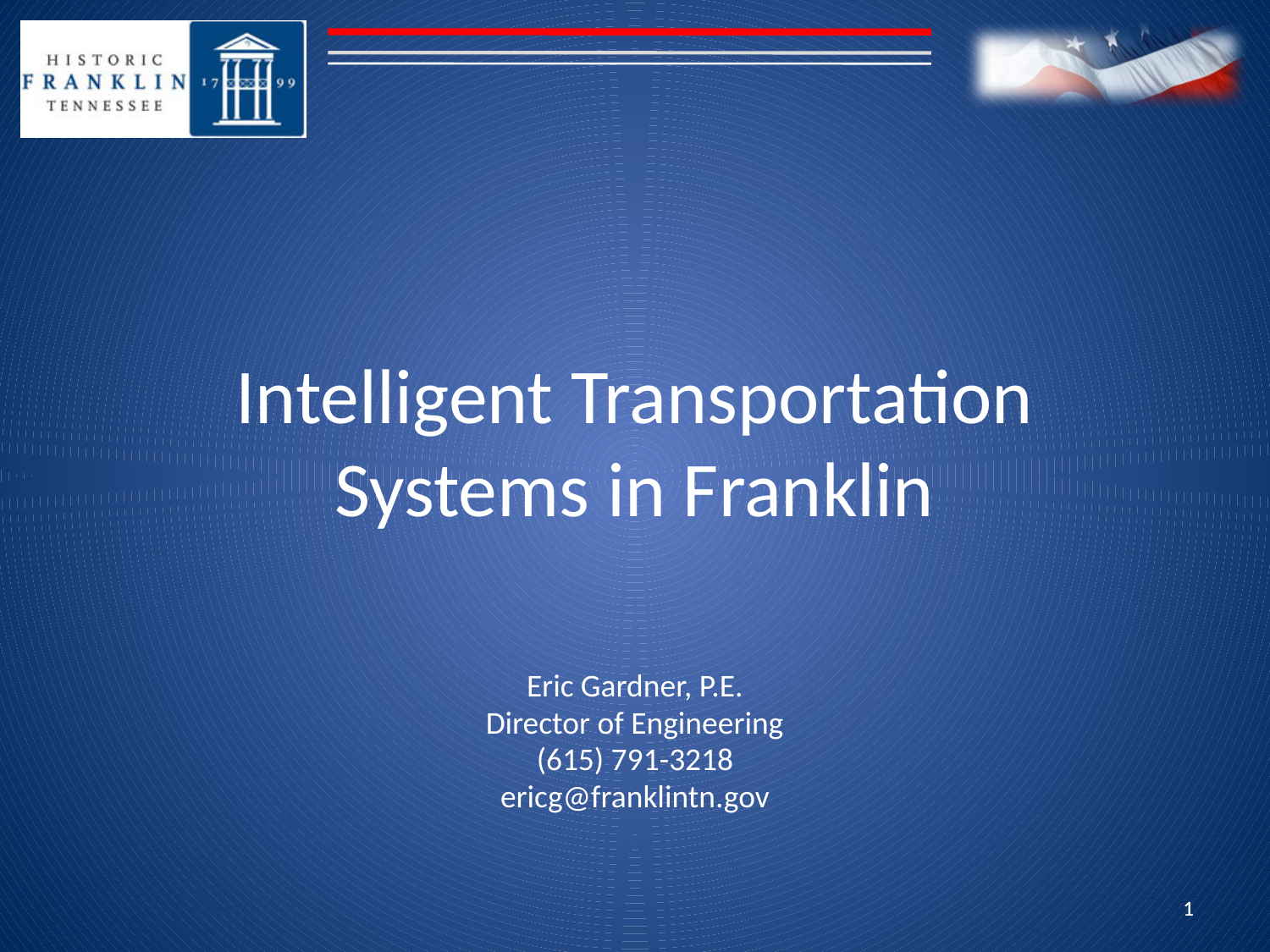

# Intelligent Transportation Systems in Franklin
Eric Gardner, P.E.
Director of Engineering
(615) 791-3218
ericg@franklintn.gov
1
1